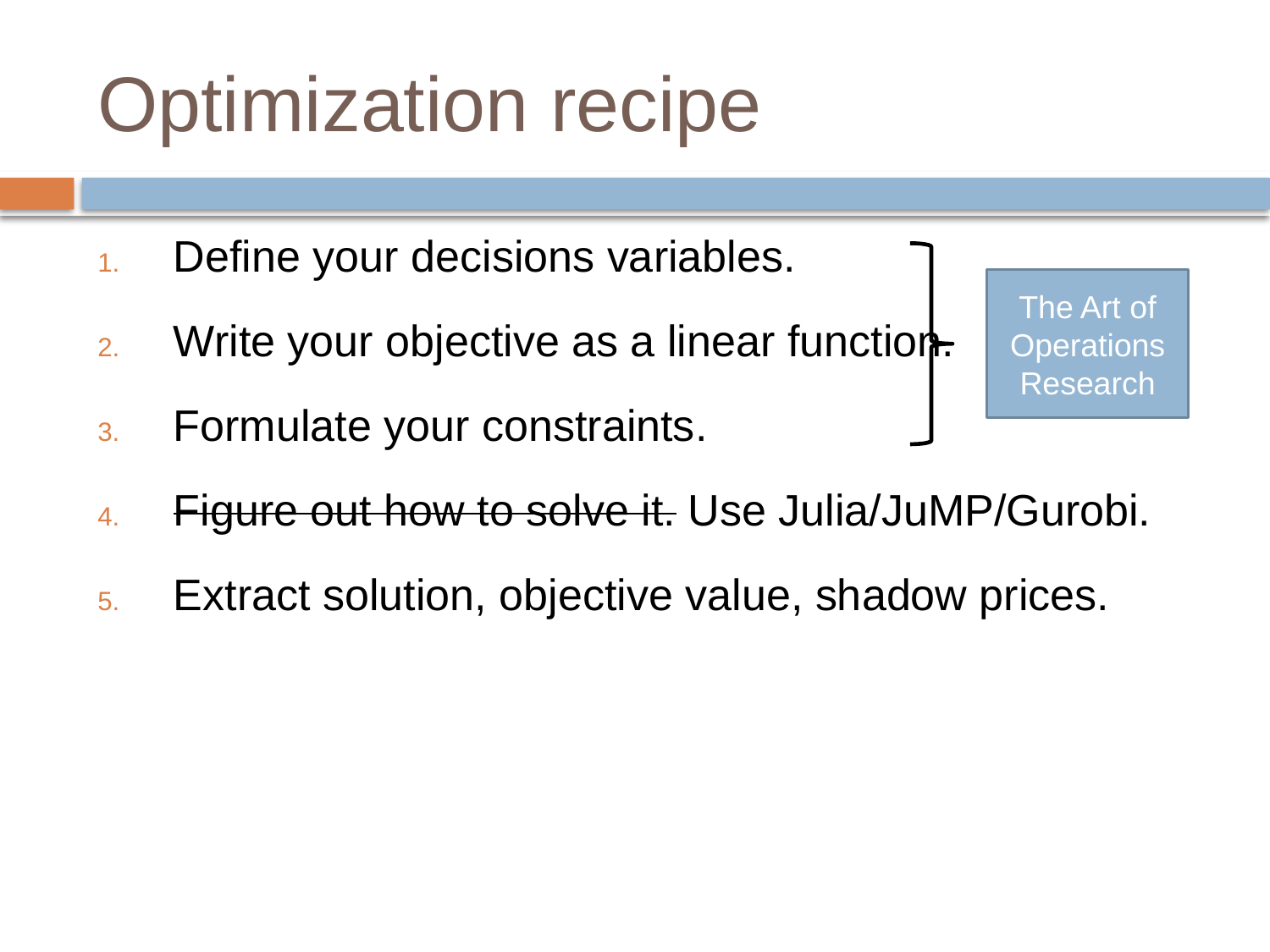

# Optimization recipe
 Define your decisions variables.
 Write your objective as a linear function.
 Formulate your constraints.
 Figure out how to solve it. Use Julia/JuMP/Gurobi.
 Extract solution, objective value, shadow prices.

The Art of Operations Research